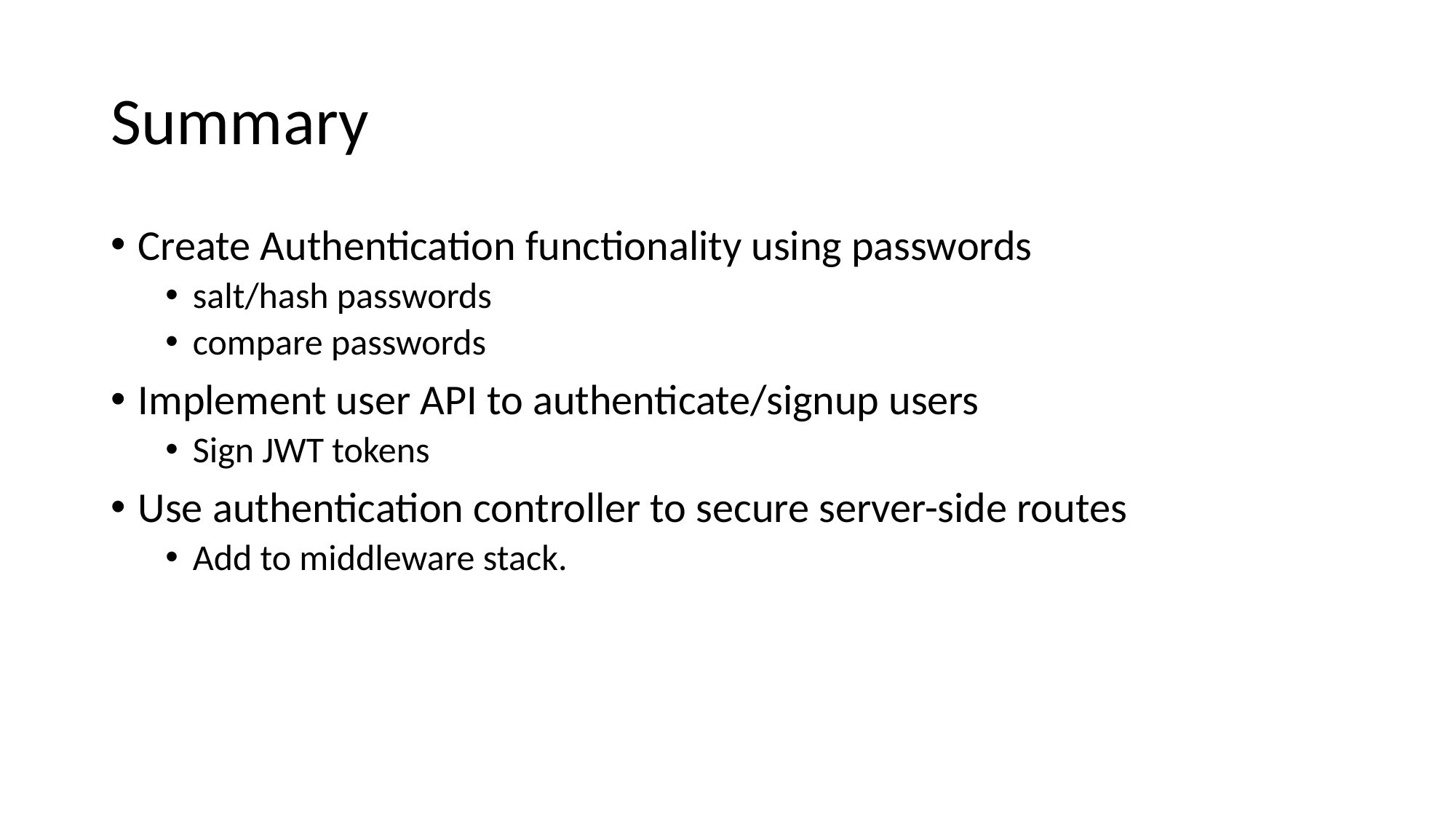

# Summary
Create Authentication functionality using passwords
salt/hash passwords
compare passwords
Implement user API to authenticate/signup users
Sign JWT tokens
Use authentication controller to secure server-side routes
Add to middleware stack.